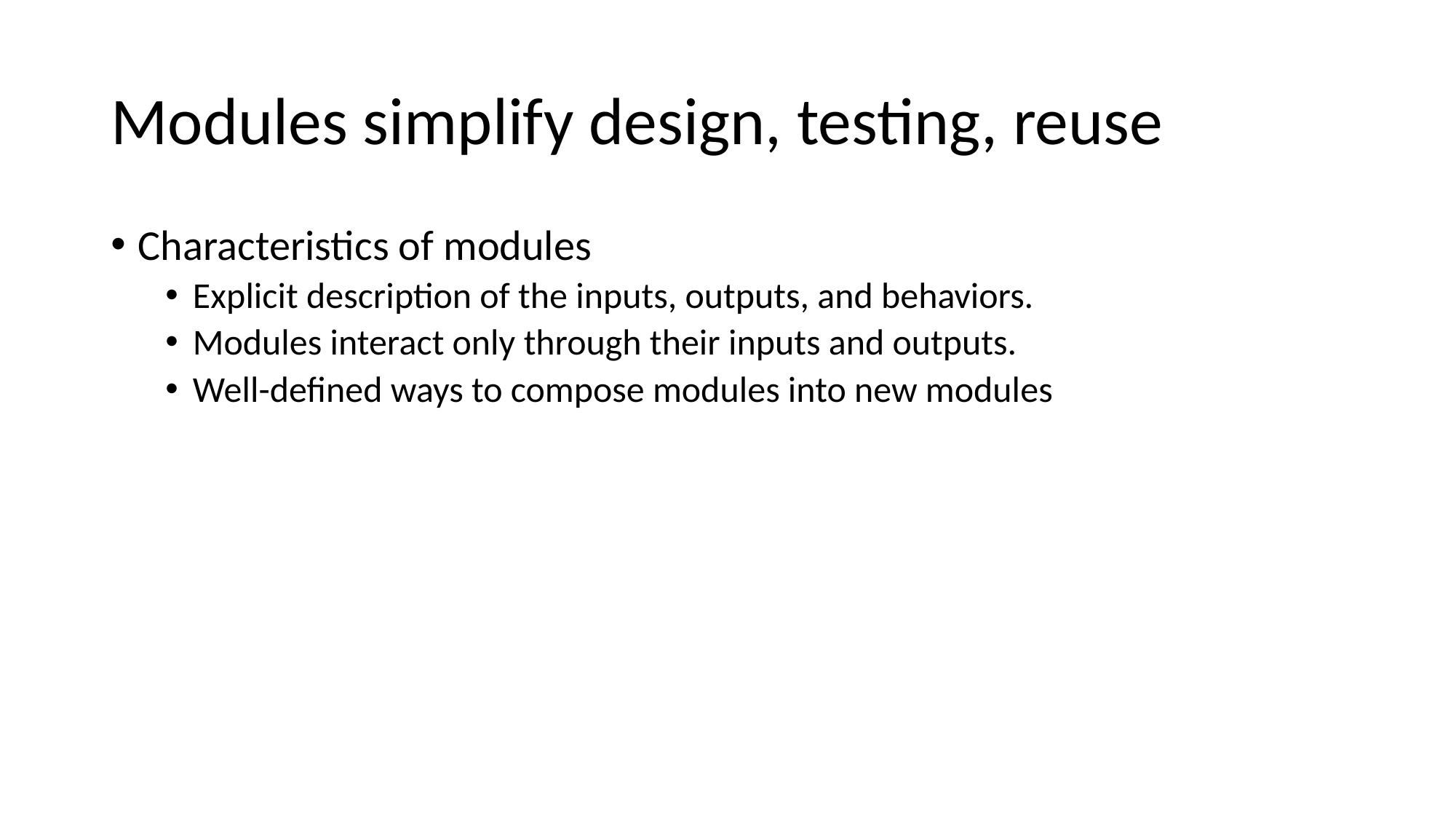

# Modules simplify design, testing, reuse
Characteristics of modules
Explicit description of the inputs, outputs, and behaviors.
Modules interact only through their inputs and outputs.
Well-defined ways to compose modules into new modules